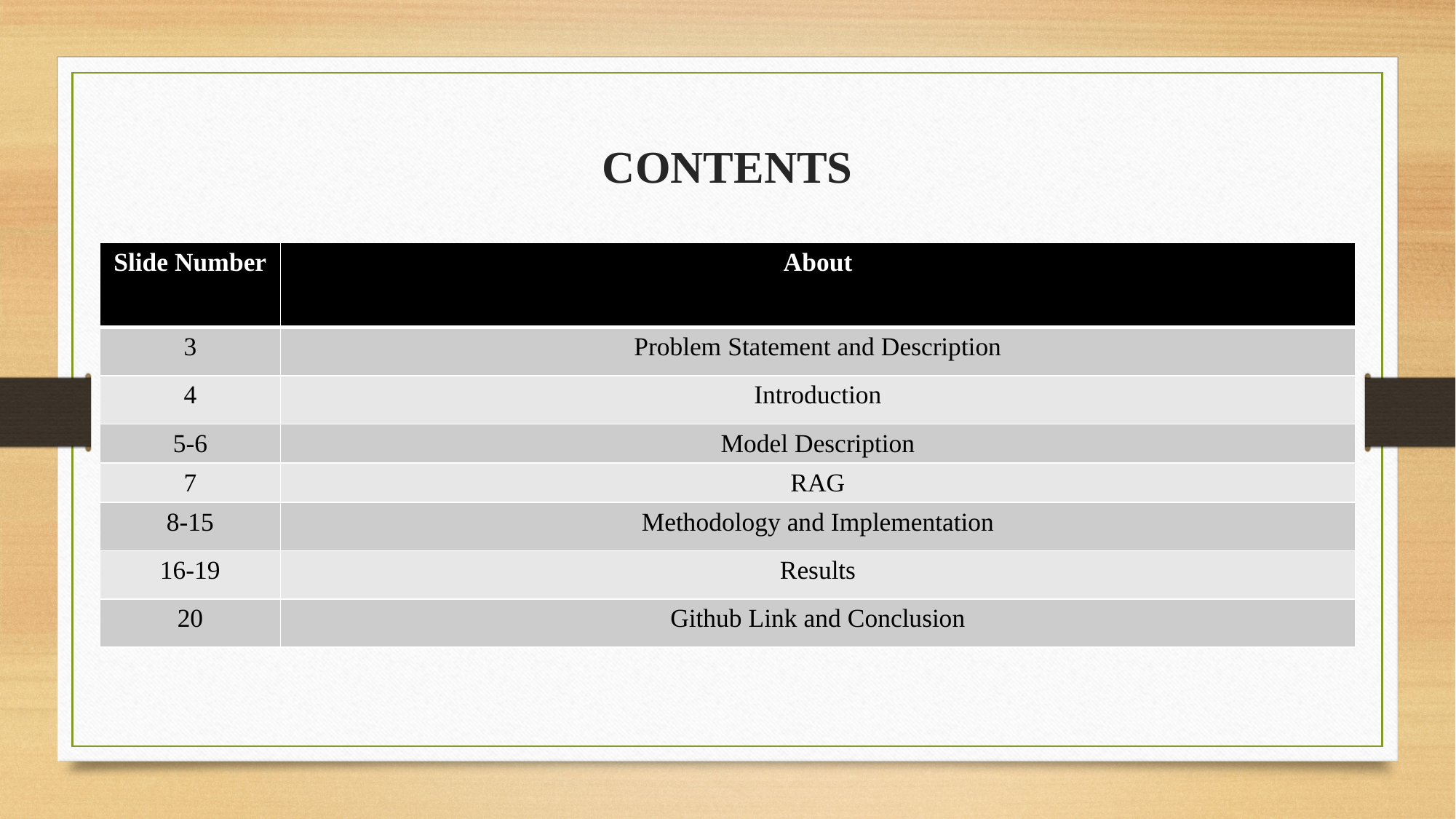

CONTENTS
| Slide Number | About |
| --- | --- |
| 3 | Problem Statement and Description |
| 4 | Introduction |
| 5-6 | Model Description |
| 7 | RAG |
| 8-15 | Methodology and Implementation |
| 16-19 | Results |
| 20 | Github Link and Conclusion |